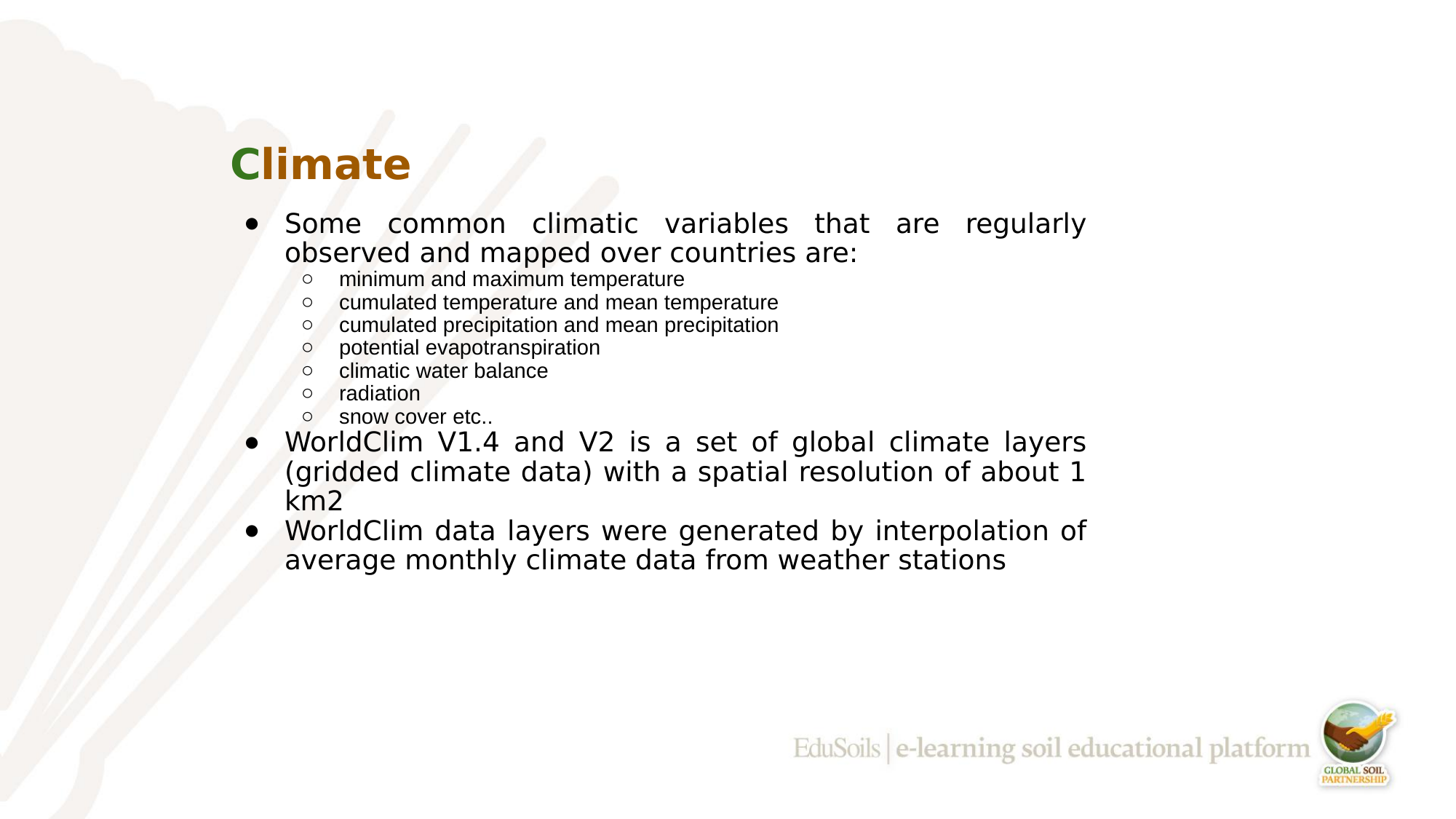

# Climate
Some common climatic variables that are regularly observed and mapped over countries are:
minimum and maximum temperature
cumulated temperature and mean temperature
cumulated precipitation and mean precipitation
potential evapotranspiration
climatic water balance
radiation
snow cover etc..
WorldClim V1.4 and V2 is a set of global climate layers (gridded climate data) with a spatial resolution of about 1 km2
WorldClim data layers were generated by interpolation of average monthly climate data from weather stations